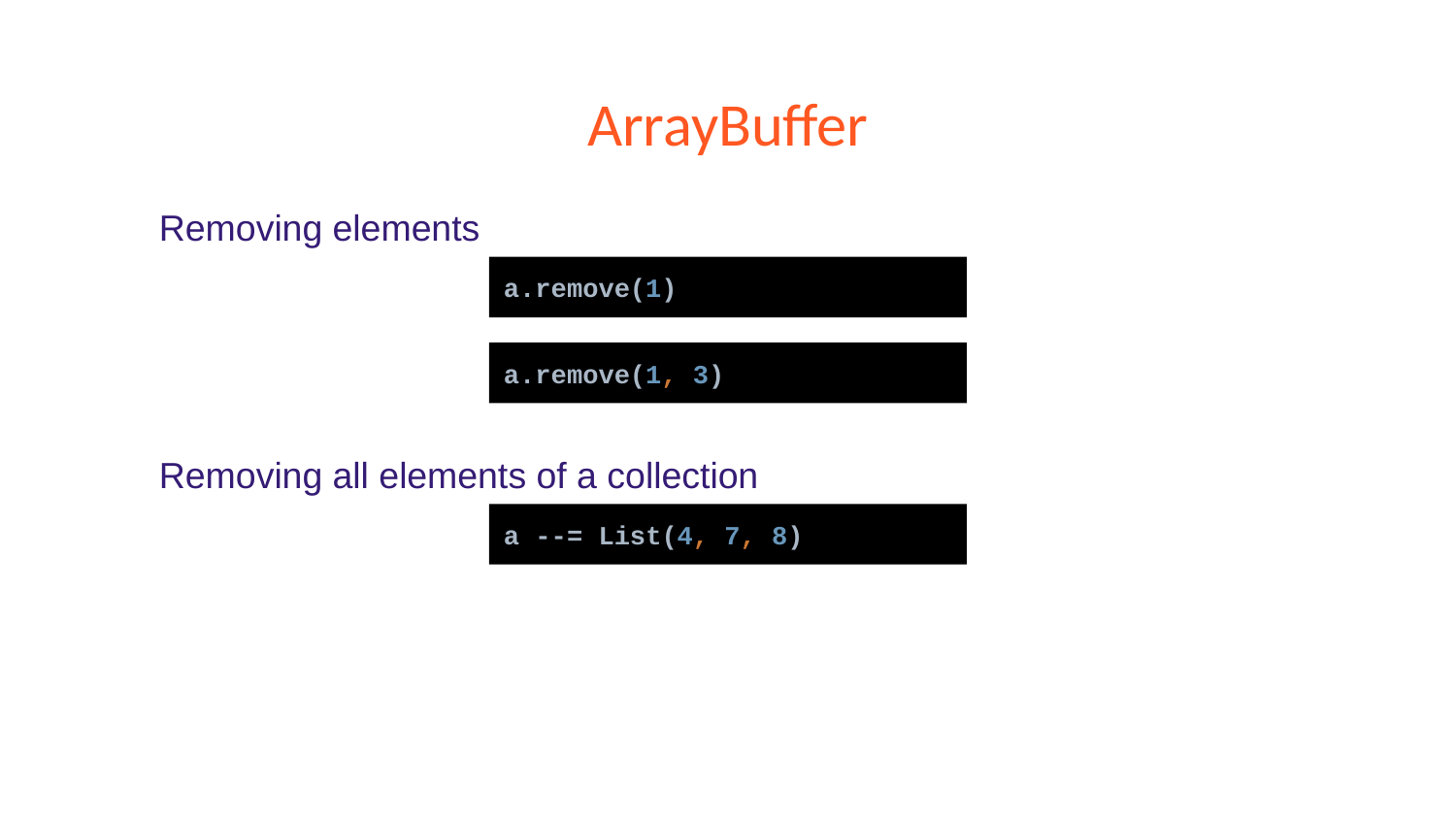

# ArrayBuffer
Removing elements

Removing all elements of a collection
a.remove(1)
a.remove(1, 3)
a --= List(4, 7, 8)